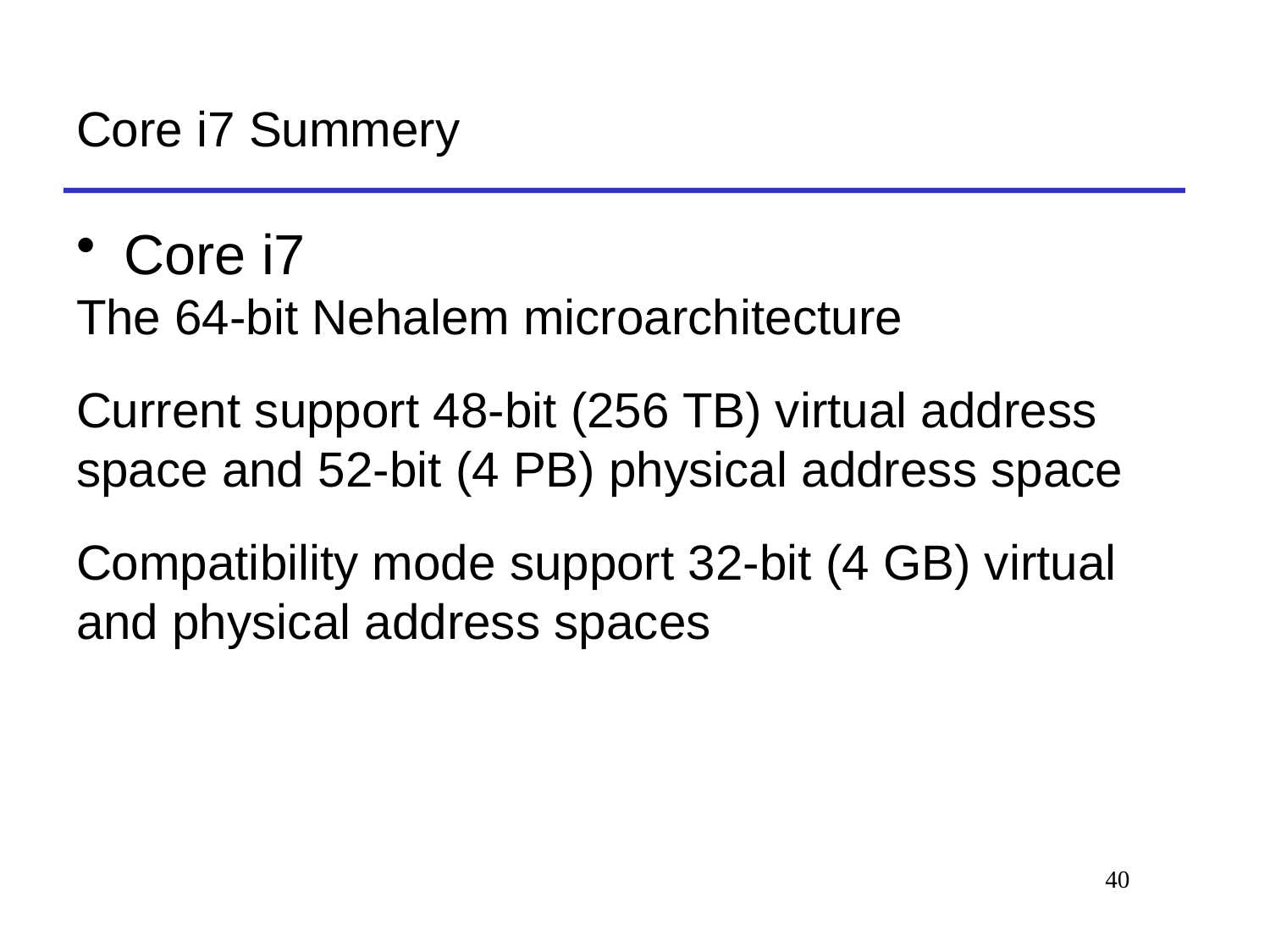

# Core i7 Summery
Core i7
The 64-bit Nehalem microarchitecture

Current support 48-bit (256 TB) virtual address space and 52-bit (4 PB) physical address space

Compatibility mode support 32-bit (4 GB) virtual and physical address spaces
40